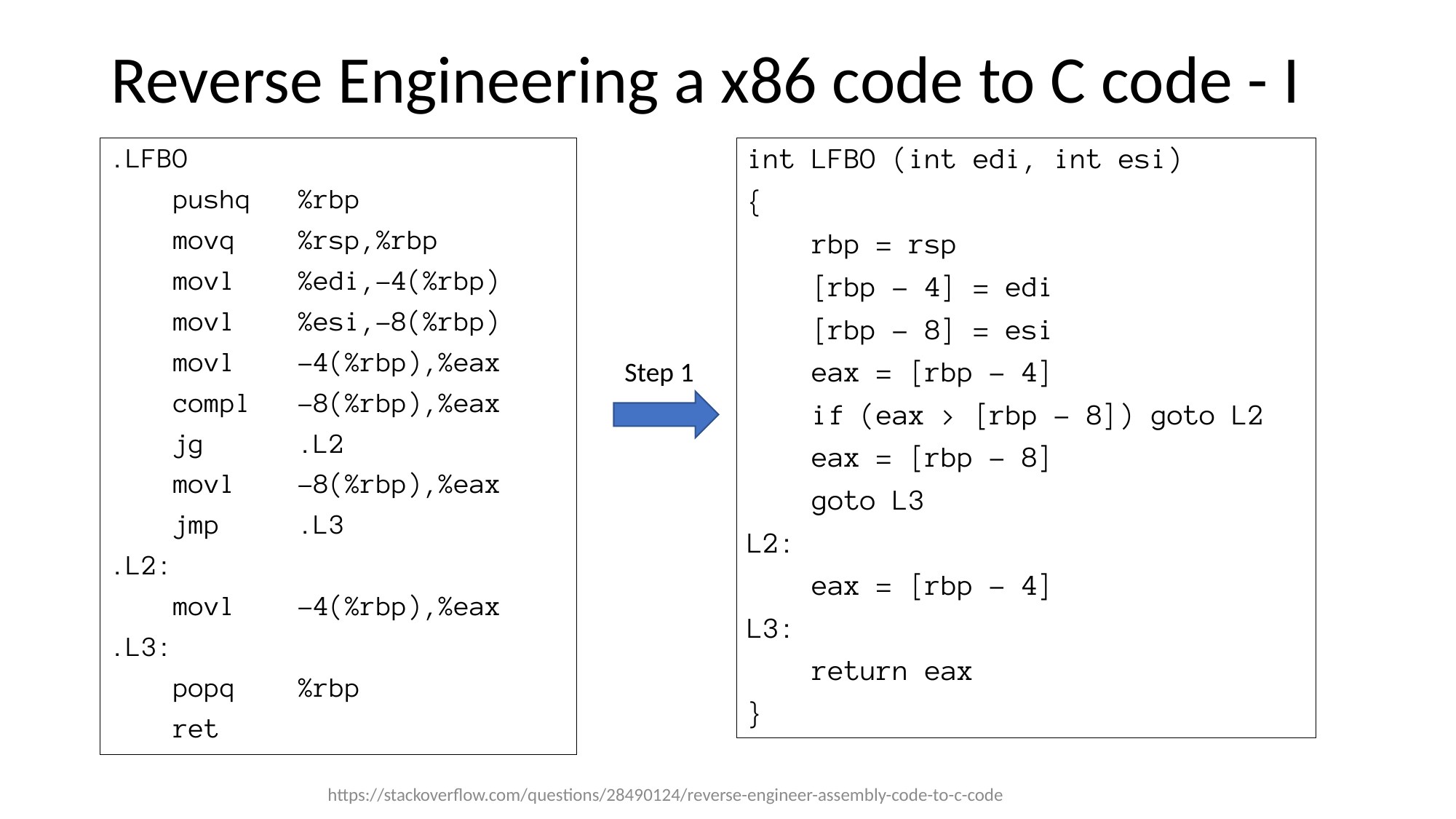

# Reverse Engineering a x86 code to C code - I
.LFBO
    pushq   %rbp
    movq    %rsp,%rbp
    movl    %edi,-4(%rbp)
    movl    %esi,-8(%rbp)
    movl    -4(%rbp),%eax
    compl   -8(%rbp),%eax
    jg      .L2
    movl    -8(%rbp),%eax
    jmp     .L3
.L2:
    movl    -4(%rbp),%eax
.L3:
    popq    %rbp
    ret

int LFBO (int edi, int esi)
{
    rbp = rsp
    [rbp - 4] = edi
    [rbp - 8] = esi
    eax = [rbp - 4]
    if (eax > [rbp - 8]) goto L2
    eax = [rbp - 8]
    goto L3
L2:
    eax = [rbp - 4]
L3:
    return eax
}
Step 1

https://stackoverflow.com/questions/28490124/reverse-engineer-assembly-code-to-c-code